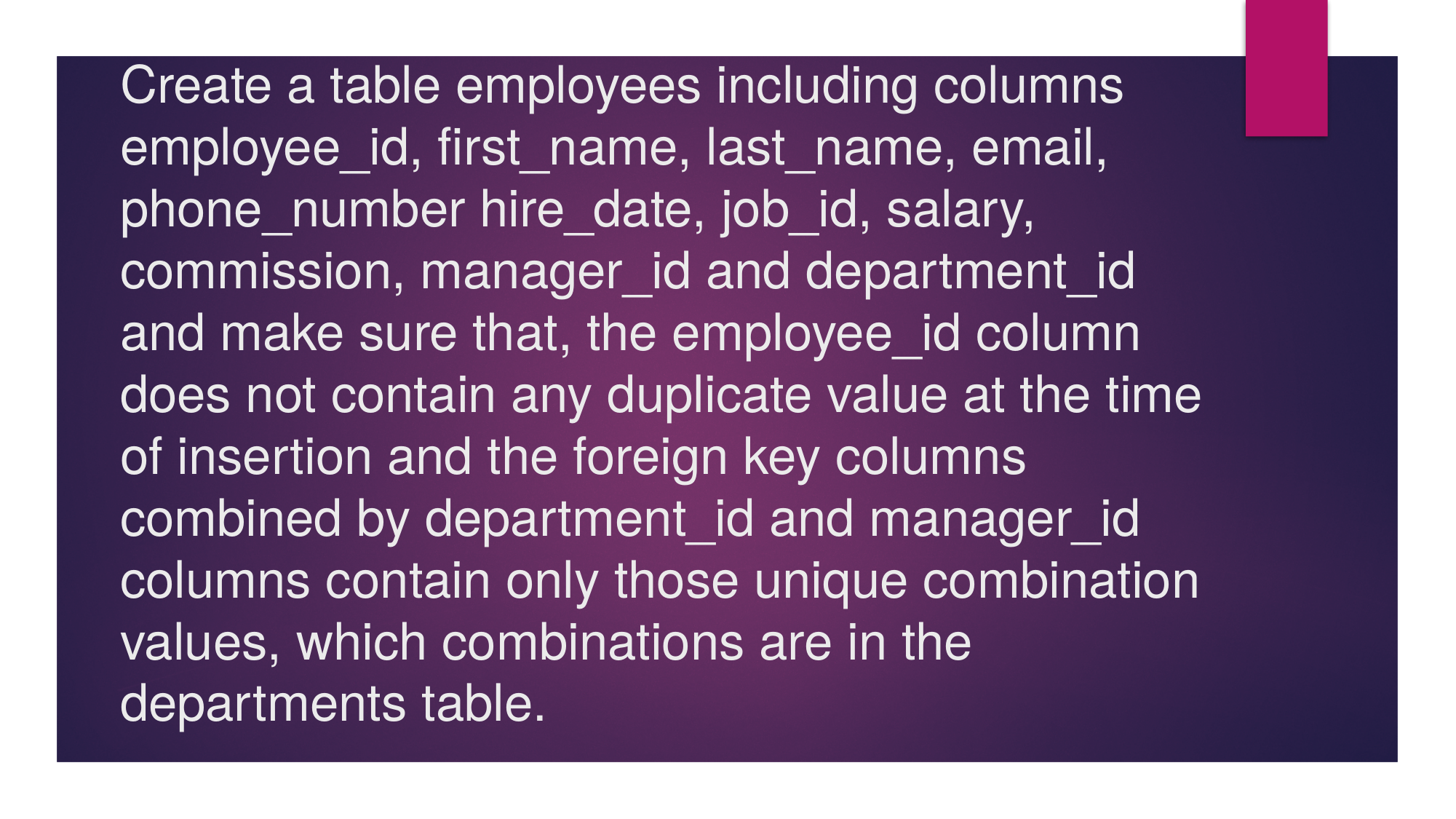

# Create a table employees including columns employee_id, first_name, last_name, email, phone_number hire_date, job_id, salary, commission, manager_id and department_id and make sure that, the employee_id column does not contain any duplicate value at the time of insertion and the foreign key columns combined by department_id and manager_id columns contain only those unique combination values, which combinations are in the departments table.